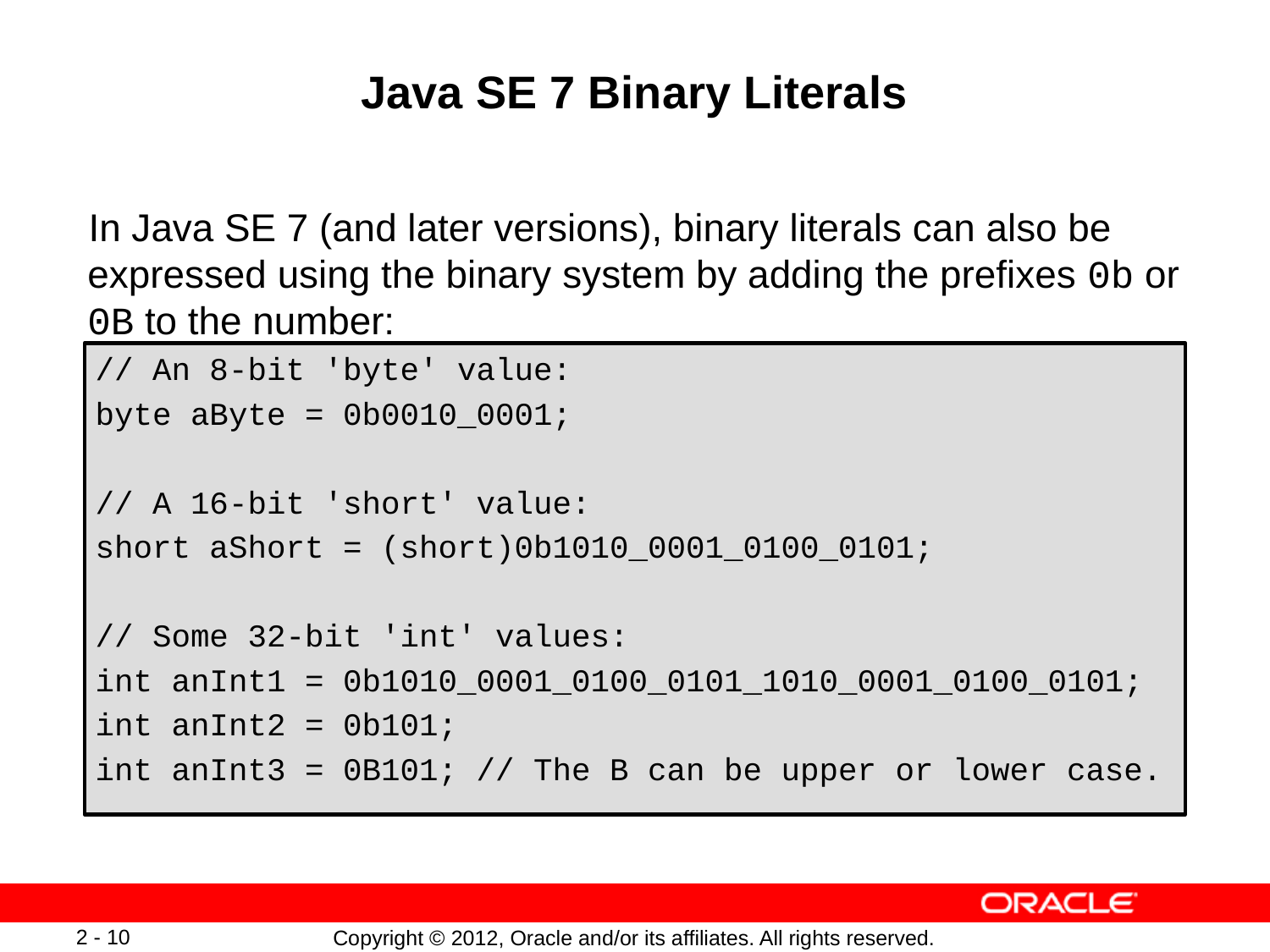

# Java SE 7 Binary Literals
In Java SE 7 (and later versions), binary literals can also be expressed using the binary system by adding the prefixes 0b or 0B to the number:
// An 8-bit 'byte' value:
byte aByte = 0b0010_0001;

// A 16-bit 'short' value:
short aShort = (short)0b1010_0001_0100_0101;

// Some 32-bit 'int' values:
int anInt1 = 0b1010_0001_0100_0101_1010_0001_0100_0101;
int anInt2 = 0b101;
int anInt3 = 0B101; // The B can be upper or lower case.